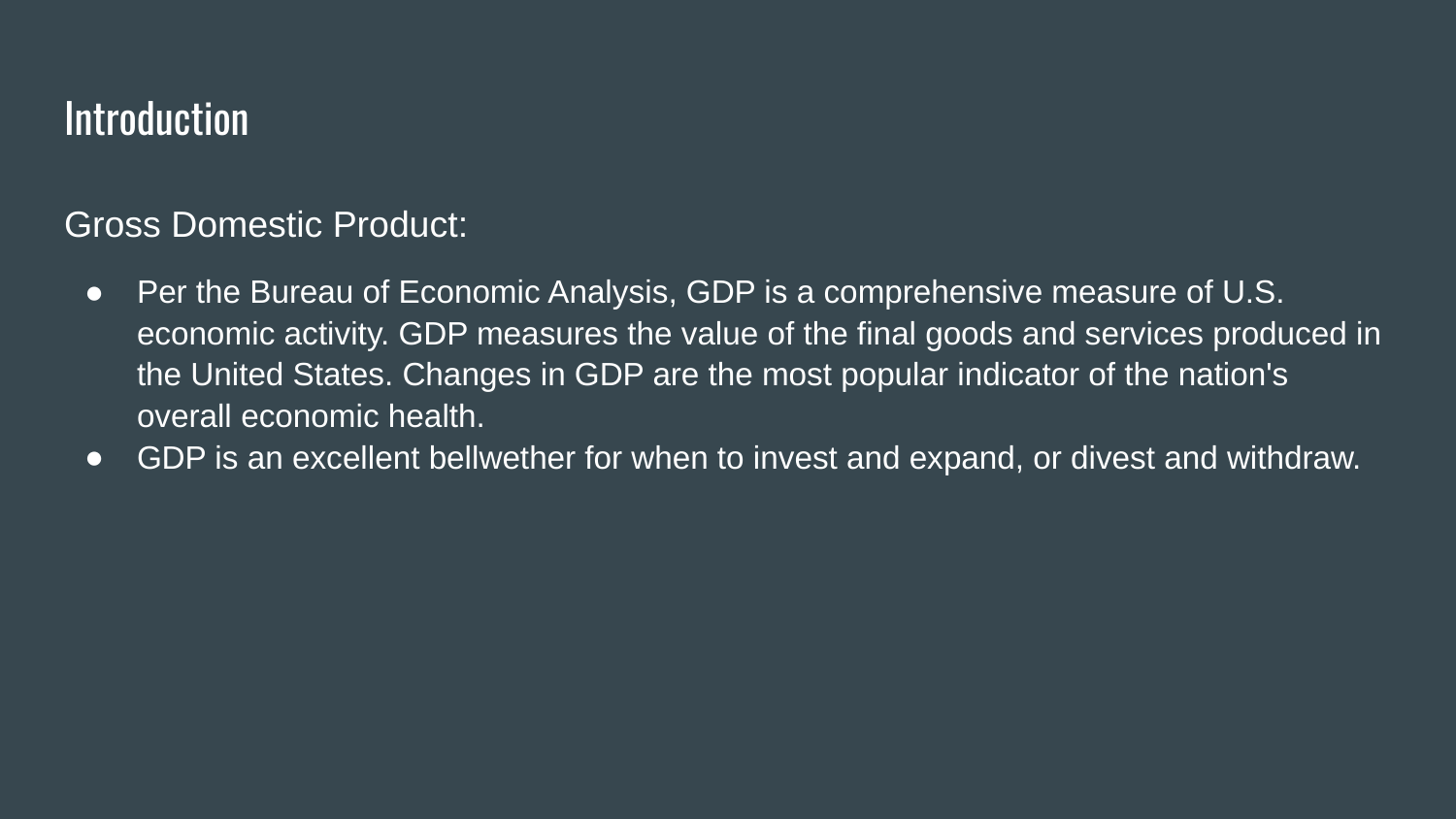

# Introduction
Gross Domestic Product:
Per the Bureau of Economic Analysis, GDP is a comprehensive measure of U.S. economic activity. GDP measures the value of the final goods and services produced in the United States. Changes in GDP are the most popular indicator of the nation's overall economic health.
GDP is an excellent bellwether for when to invest and expand, or divest and withdraw.